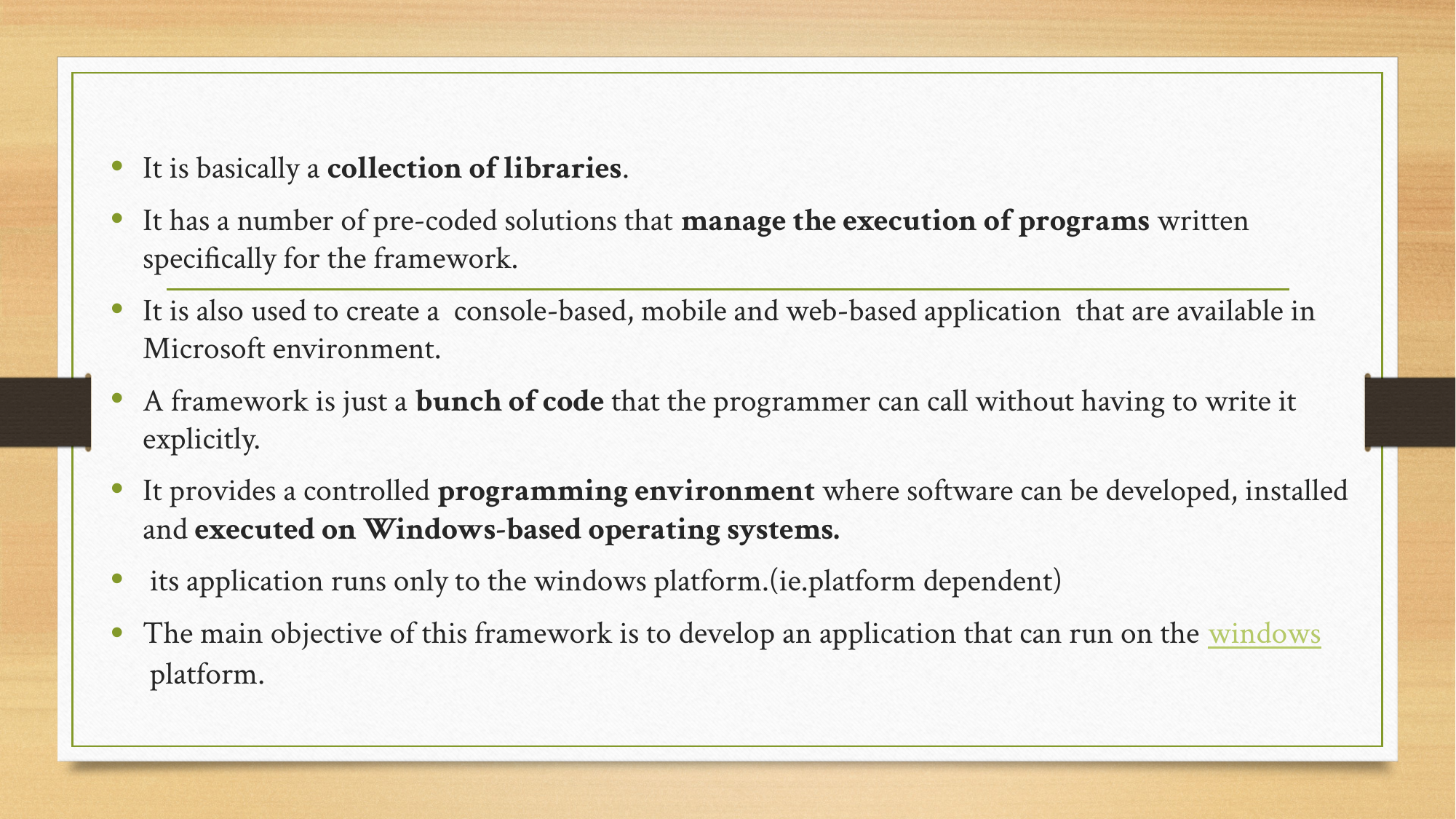

It is basically a collection of libraries.
It has a number of pre-coded solutions that manage the execution of programs written specifically for the framework.
It is also used to create a  console-based, mobile and web-based application  that are available in Microsoft environment.
A framework is just a bunch of code that the programmer can call without having to write it explicitly.
It provides a controlled programming environment where software can be developed, installed and executed on Windows-based operating systems.
 its application runs only to the windows platform.(ie.platform dependent)
The main objective of this framework is to develop an application that can run on the windows platform.

#